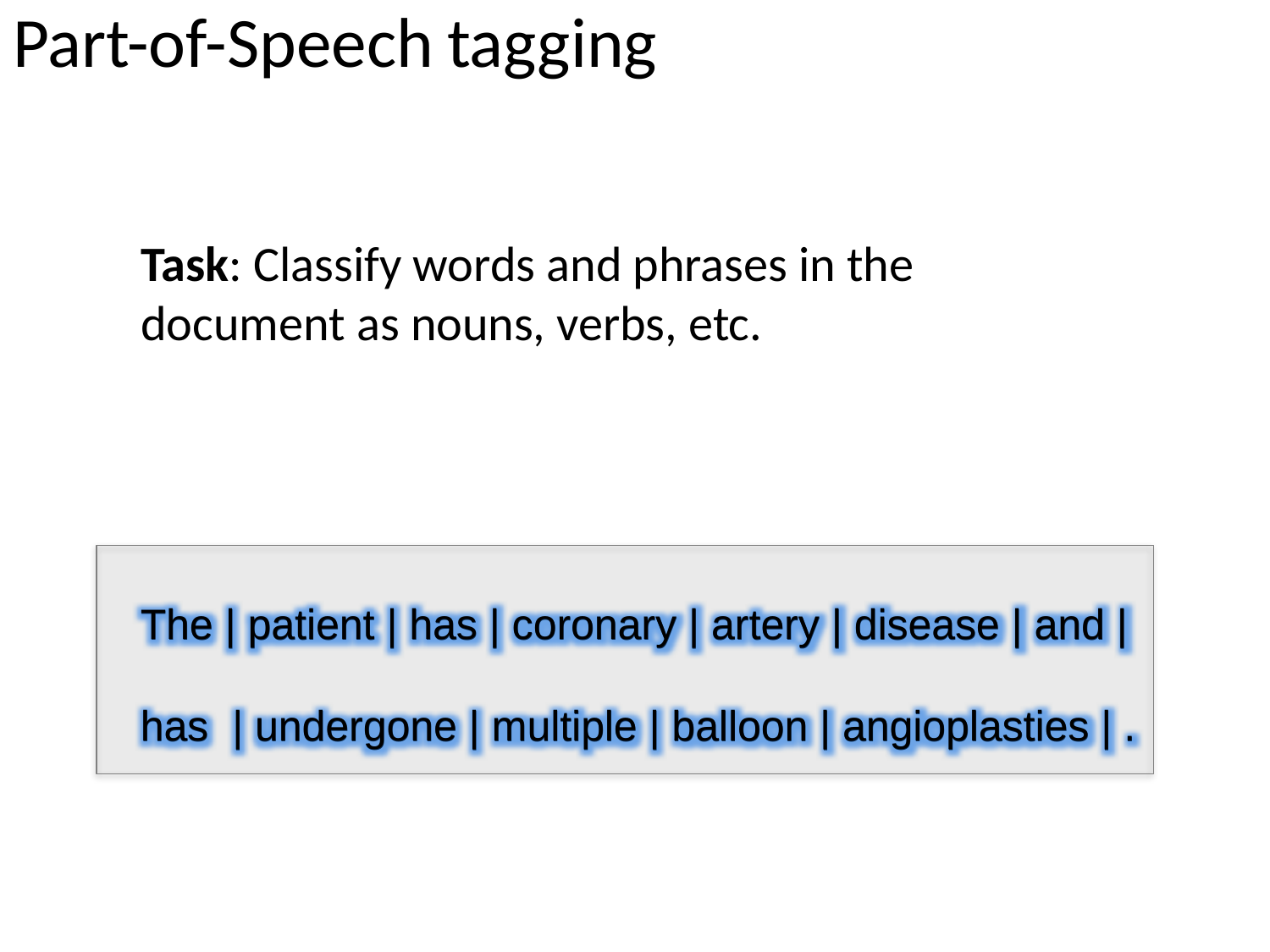

# Part-of-Speech tagging
Task: Classify words and phrases in the document as nouns, verbs, etc.
The | patient | has | coronary | artery | disease | and |
has  | undergone | multiple | balloon | angioplasties | .
The | patient | has | coronary | artery | disease | and |
has  | undergone | multiple | balloon | angioplasties | .